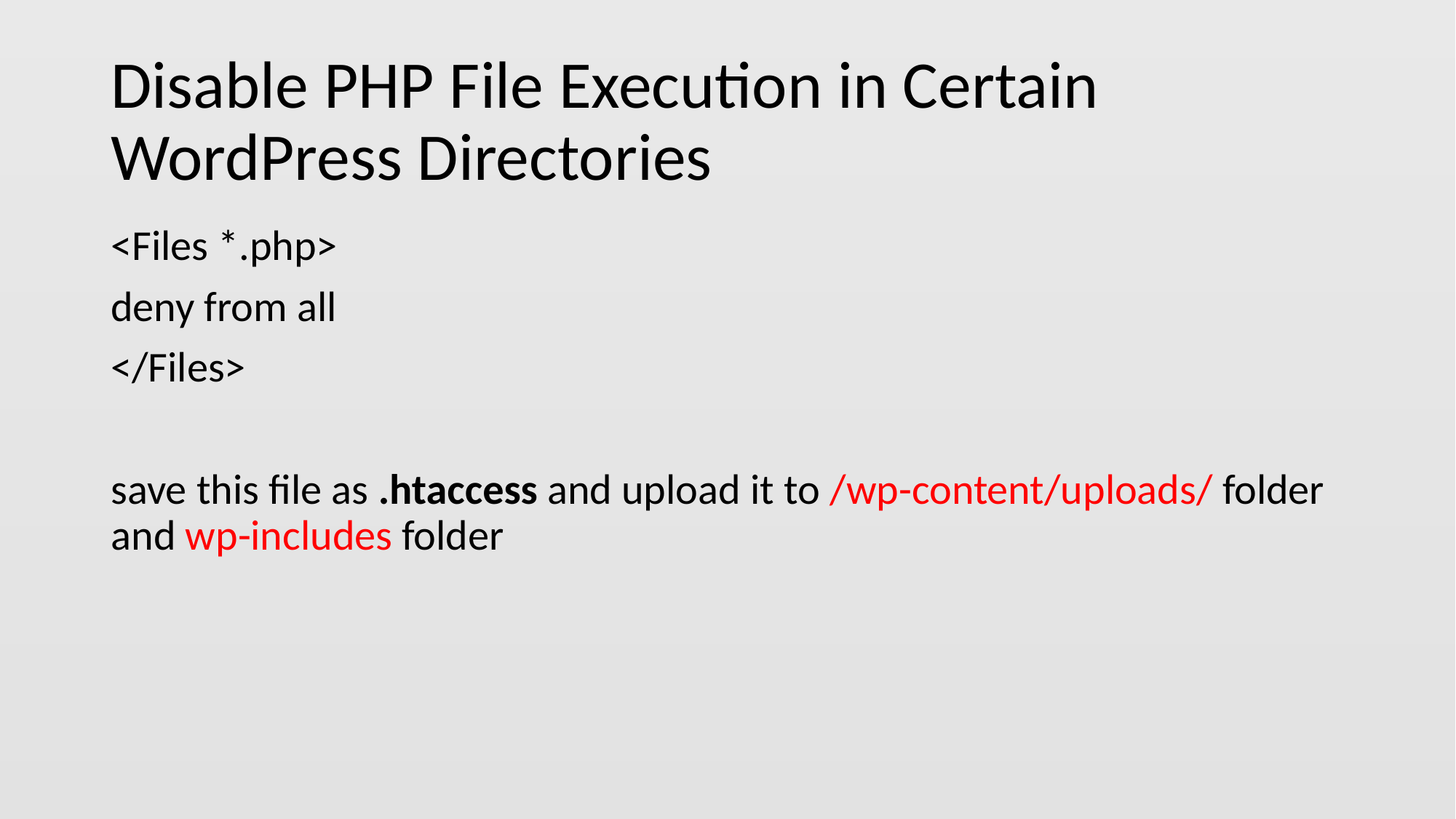

# Disable PHP File Execution in Certain WordPress Directories
<Files *.php>
deny from all
</Files>

save this file as .htaccess and upload it to /wp-content/uploads/ folder and wp-includes folder